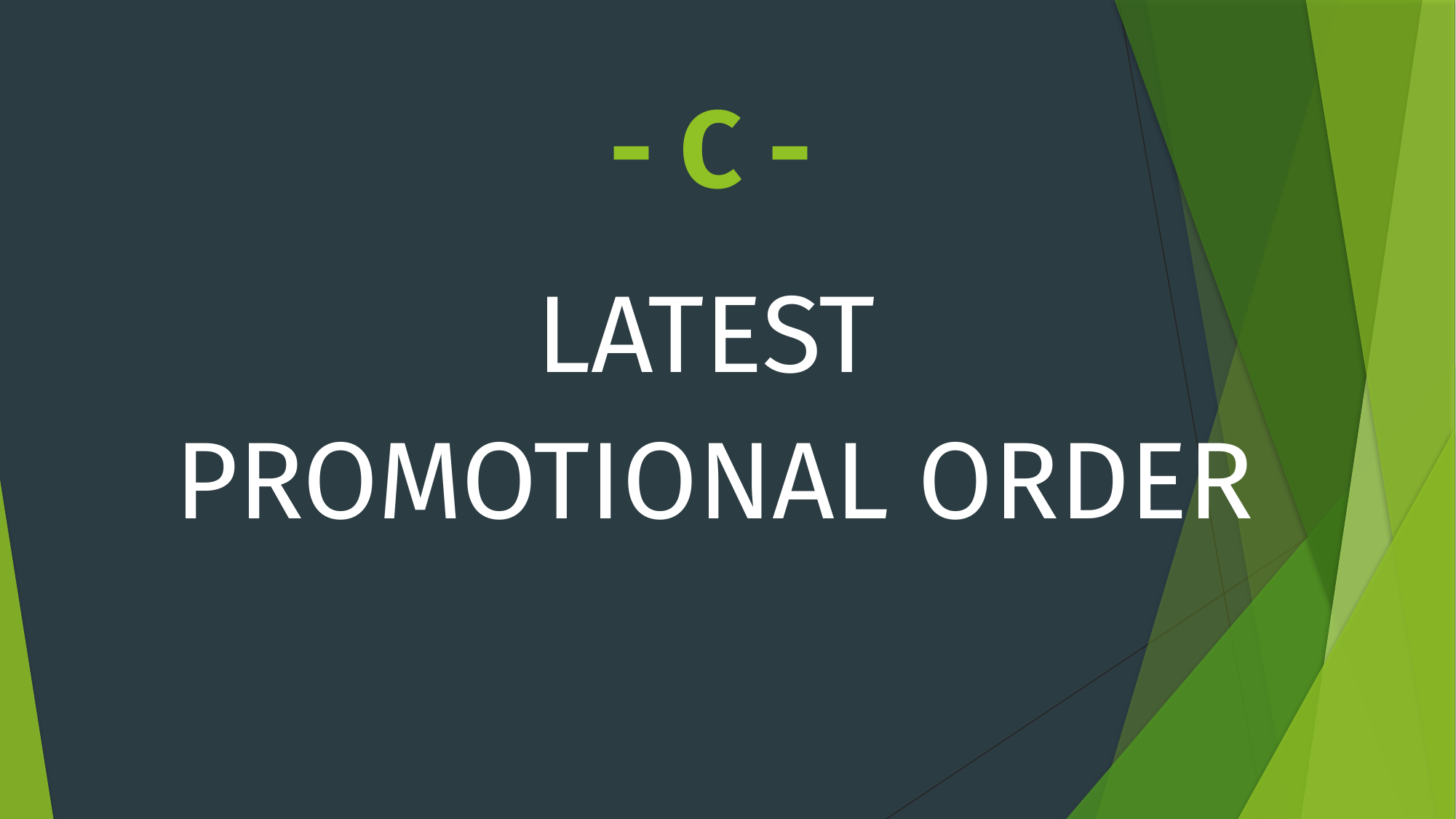

# - C -
LATEST
PROMOTIONAL ORDER